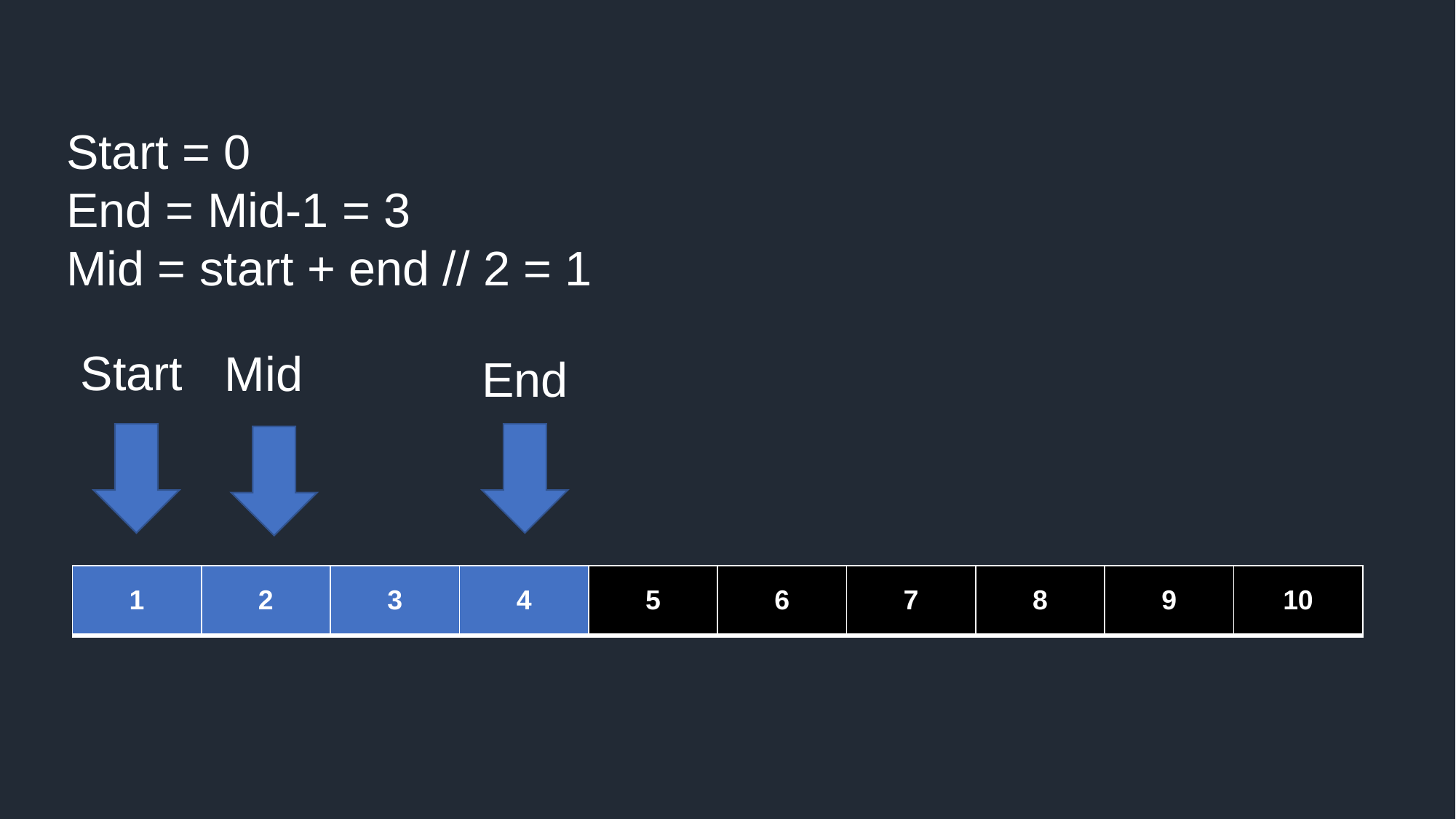

Start = 0
End = Mid-1 = 3
Mid = start + end // 2 = 1
Start
Mid
End

| 1 | 2 | 3 | 4 | 5 | 6 | 7 | 8 | 9 | 10 |
| --- | --- | --- | --- | --- | --- | --- | --- | --- | --- |